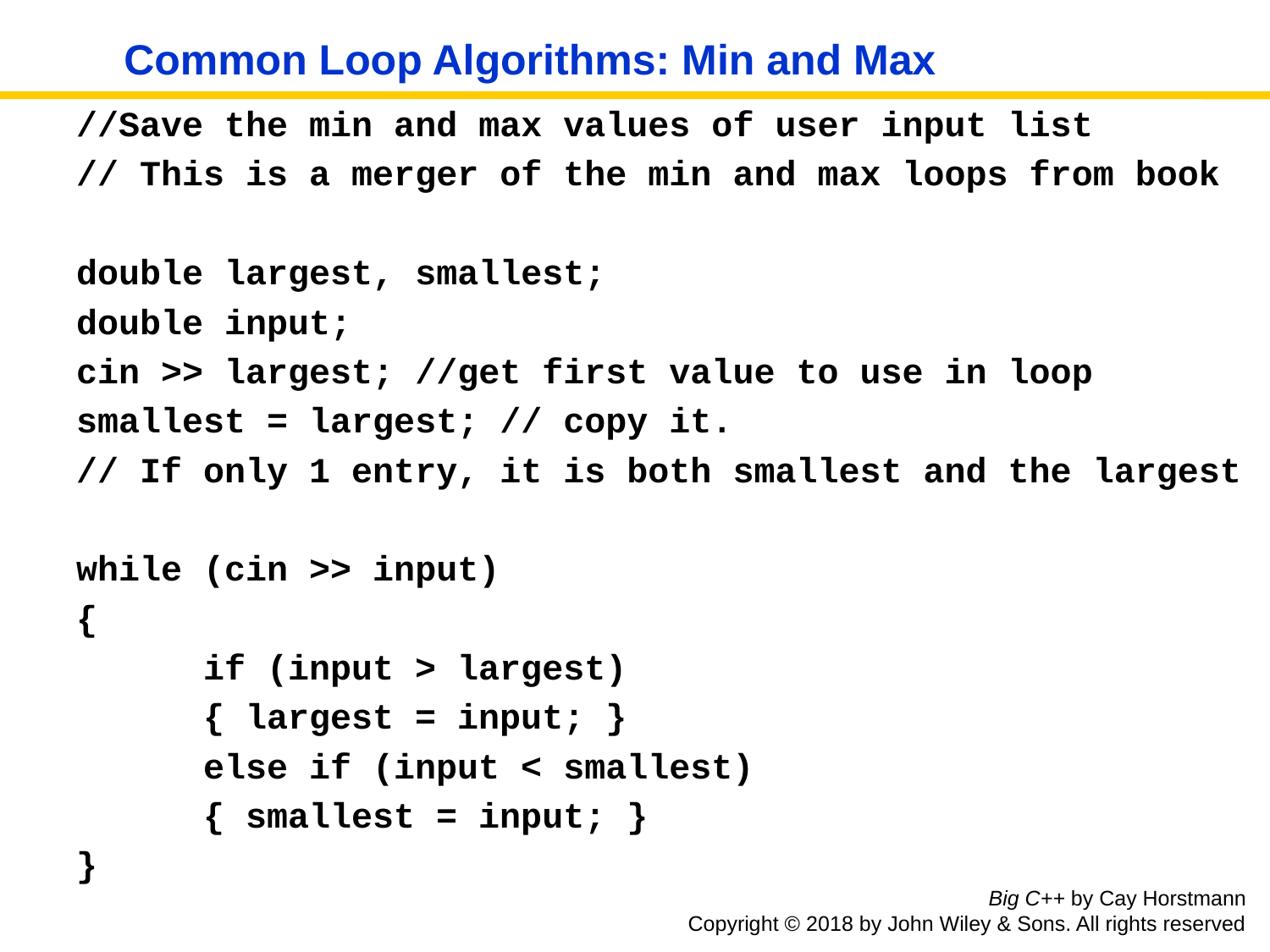

# Common Loop Algorithms: Min and Max
//Save the min and max values of user input list
// This is a merger of the min and max loops from book

double largest, smallest;
double input;
cin >> largest; //get first value to use in loop
smallest = largest; // copy it.
// If only 1 entry, it is both smallest and the largest

while (cin >> input)
{
	if (input > largest)
	{ largest = input; }
	else if (input < smallest)
	{ smallest = input; }
}

Big C++ by Cay Horstmann
Copyright © 2018 by John Wiley & Sons. All rights reserved